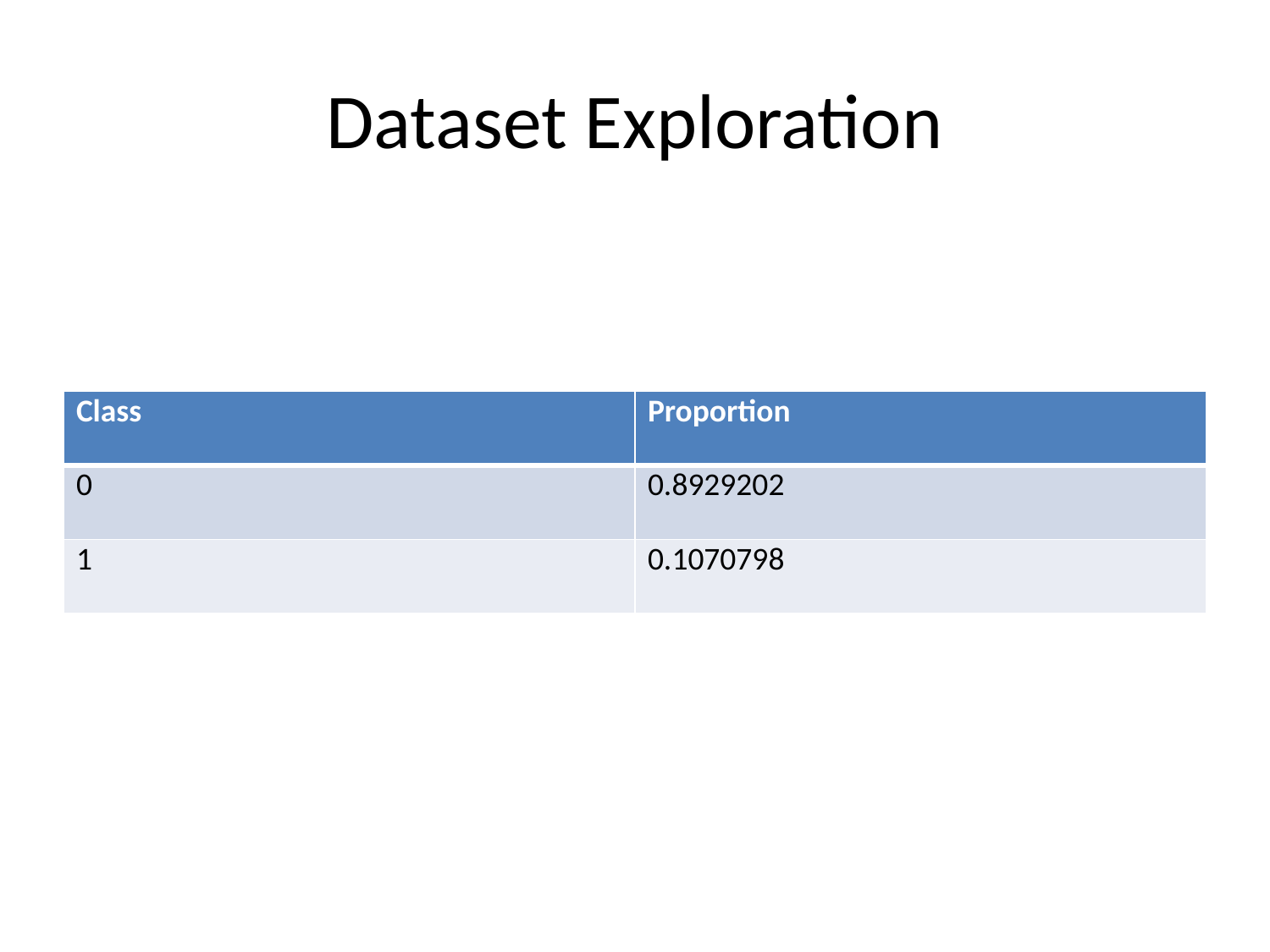

# Dataset Exploration
| Class | Proportion |
| --- | --- |
| 0 | 0.8929202 |
| 1 | 0.1070798 |